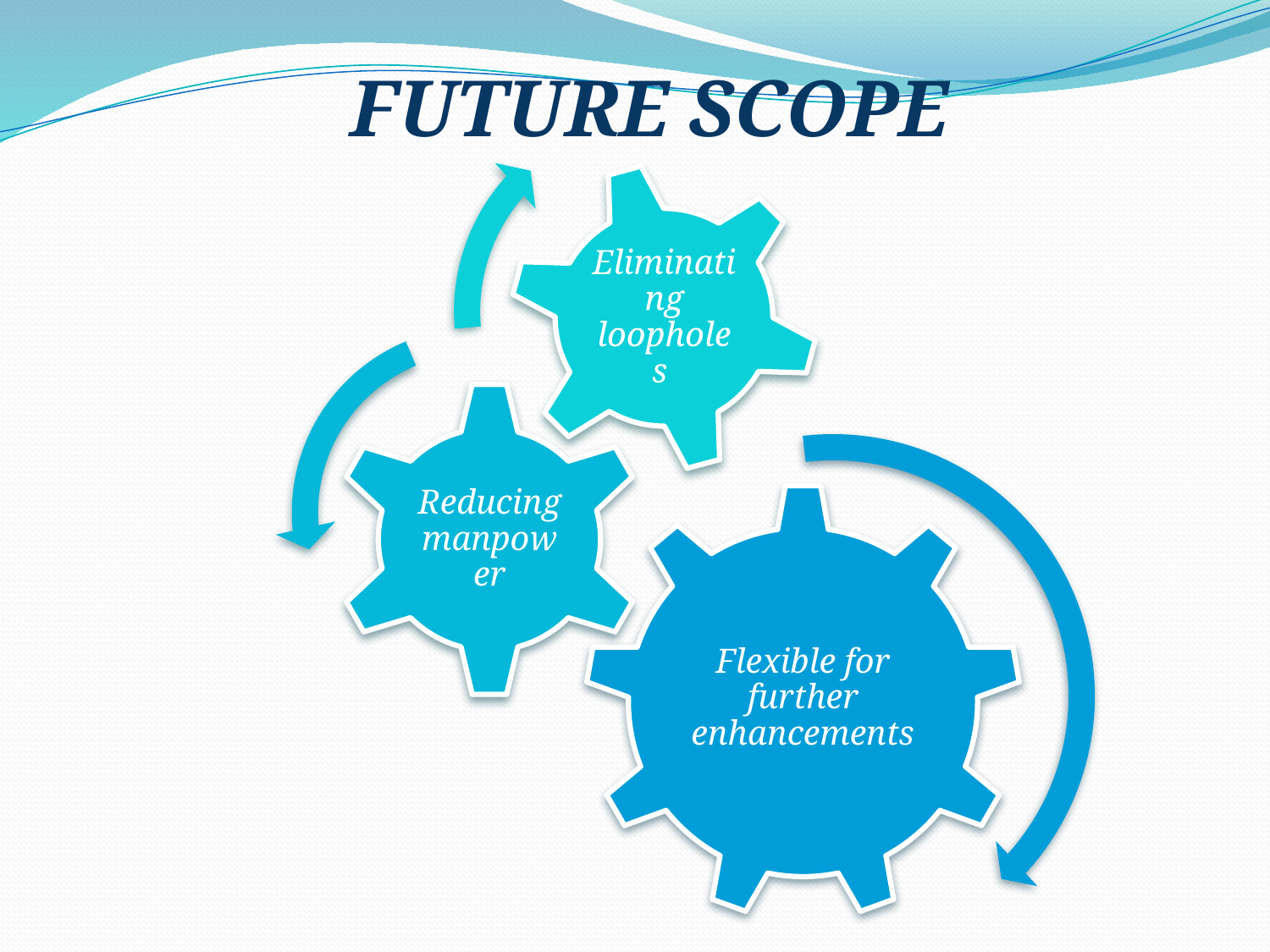

FUTURE SCOPE
Flexible for further enhancements
Reducing manpower
Eliminating loopholes